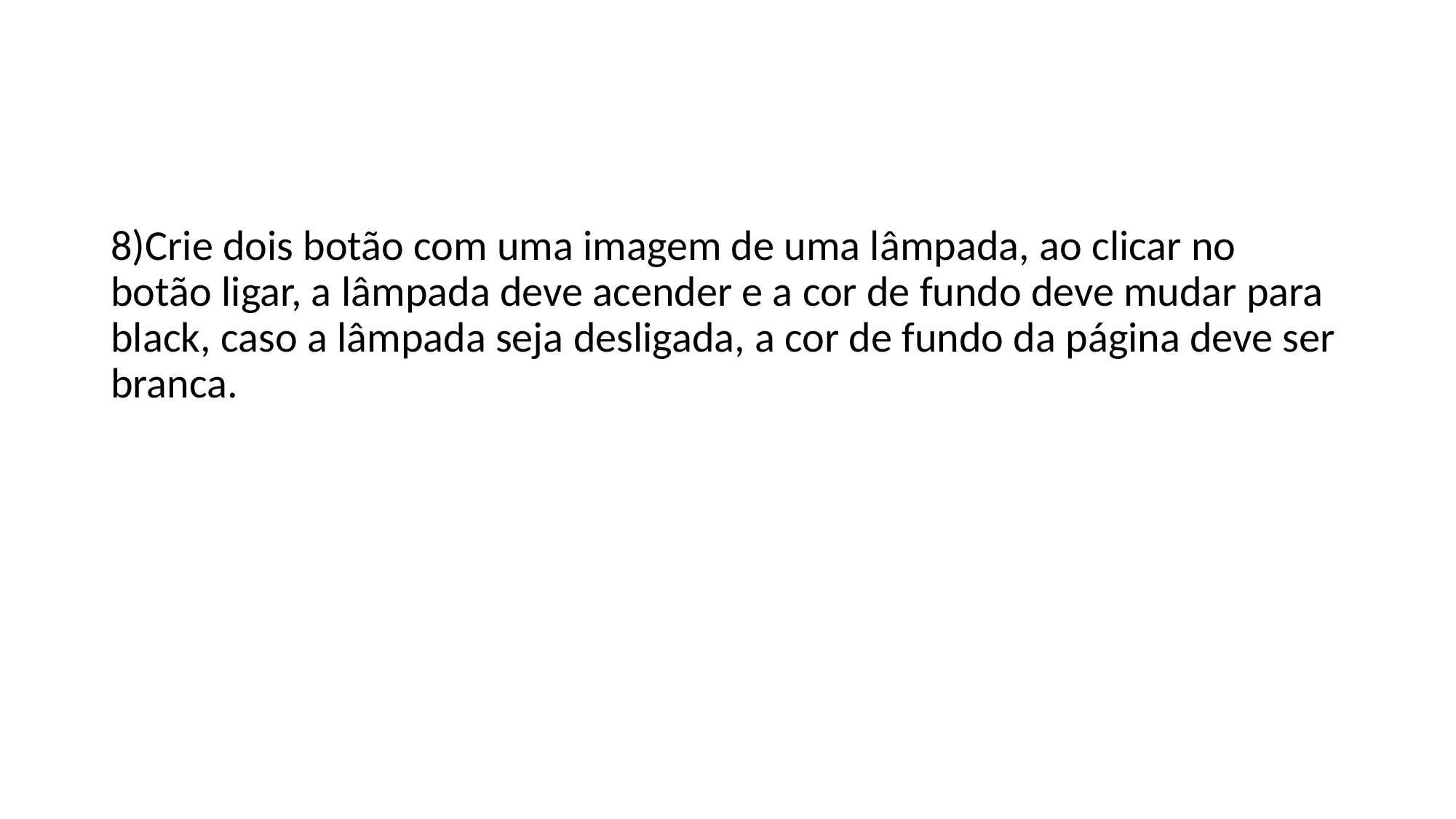

#
8)Crie dois botão com uma imagem de uma lâmpada, ao clicar no botão ligar, a lâmpada deve acender e a cor de fundo deve mudar para black, caso a lâmpada seja desligada, a cor de fundo da página deve ser branca.